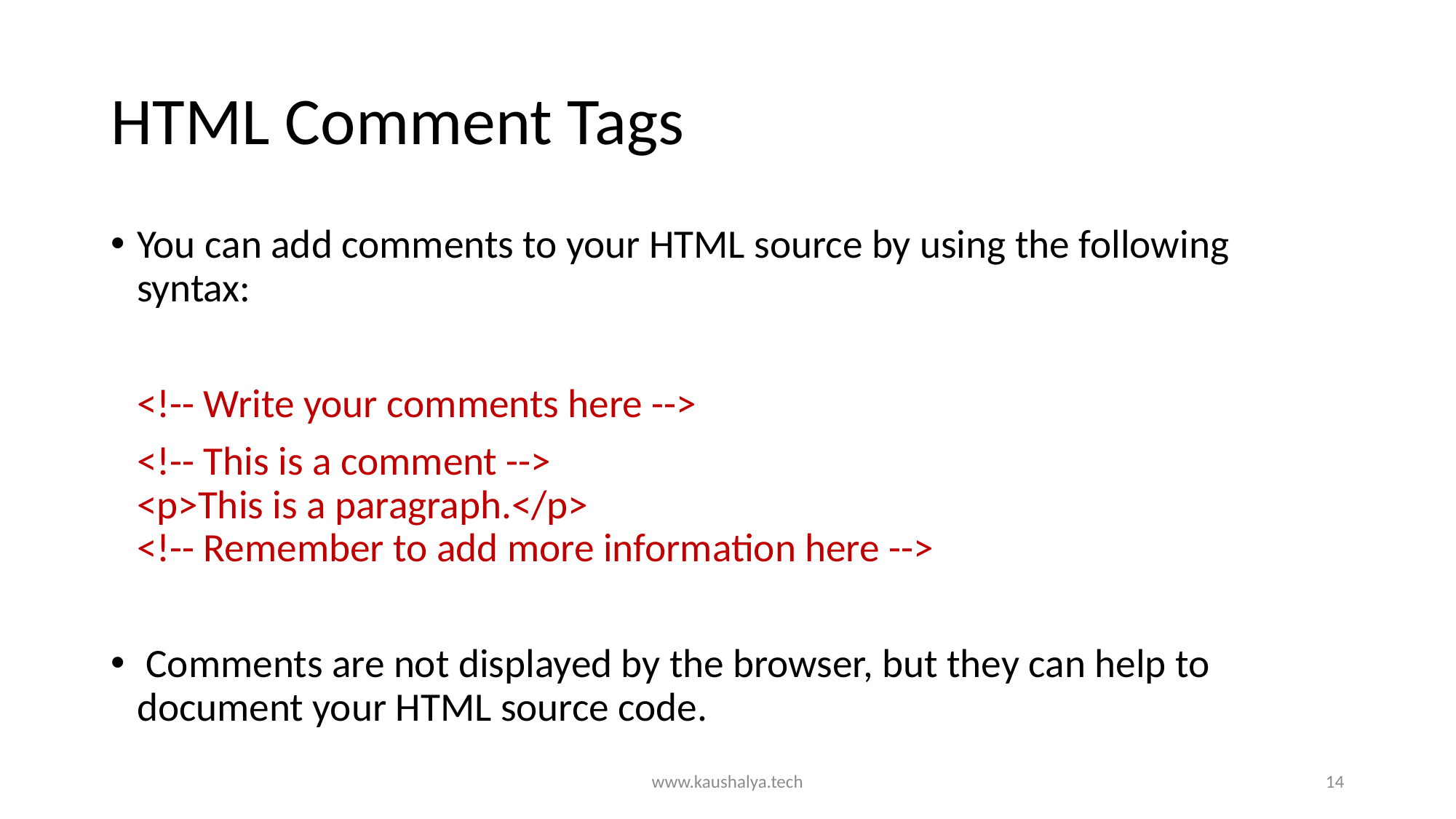

# HTML Comment Tags
You can add comments to your HTML source by using the following syntax:

	<!-- Write your comments here -->
	<!-- This is a comment -->
<p>This is a paragraph.</p>
<!-- Remember to add more information here -->

 Comments are not displayed by the browser, but they can help to document your HTML source code.

www.kaushalya.tech
14